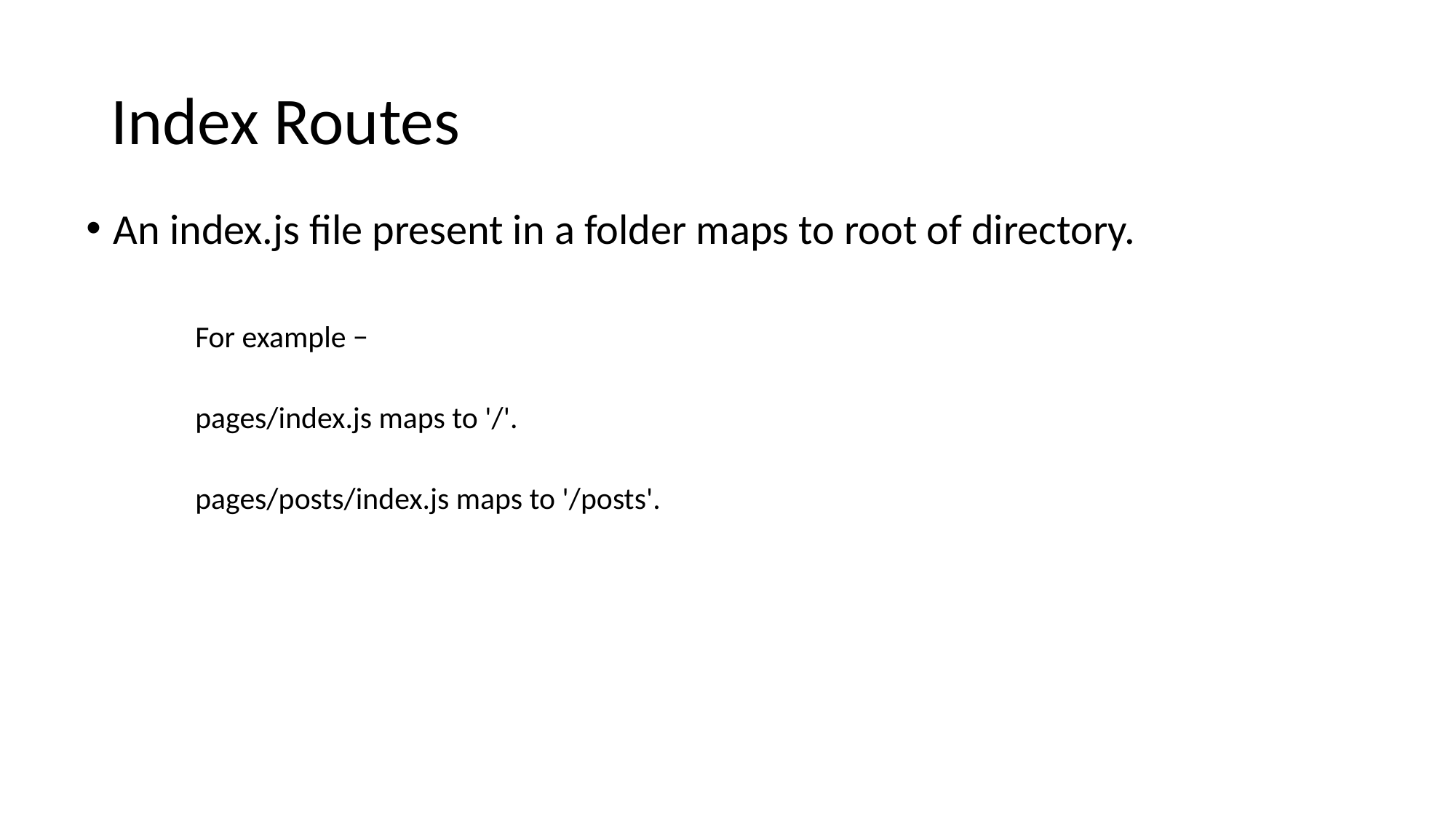

# Index Routes
An index.js file present in a folder maps to root of directory.

For example −

pages/index.js maps to '/'.

pages/posts/index.js maps to '/posts'.